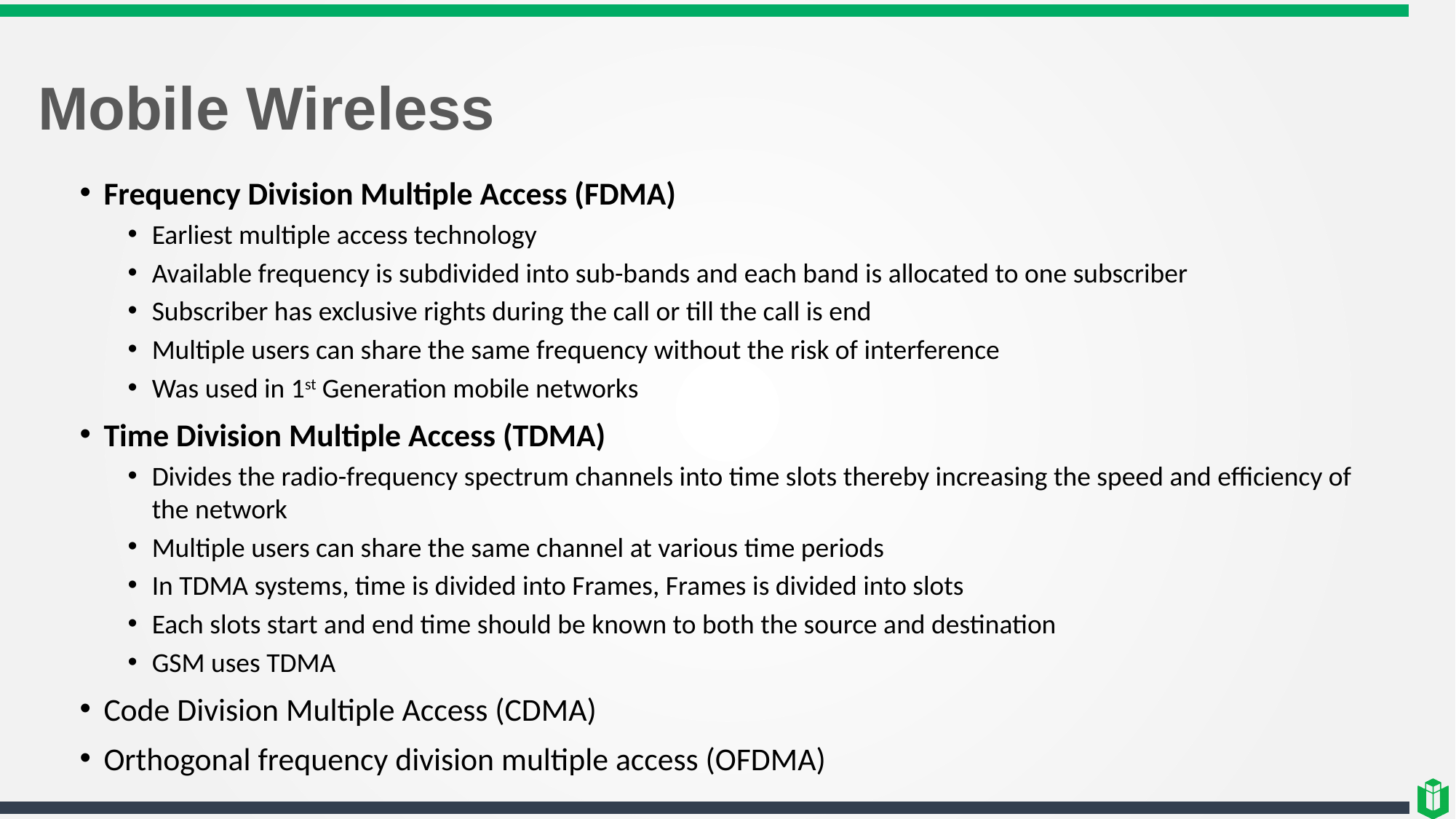

# Mobile Wireless

Frequency Division Multiple Access (FDMA)
Earliest multiple access technology
Available frequency is subdivided into sub-bands and each band is allocated to one subscriber
Subscriber has exclusive rights during the call or till the call is end
Multiple users can share the same frequency without the risk of interference
Was used in 1st Generation mobile networks
Time Division Multiple Access (TDMA)
Divides the radio-frequency spectrum channels into time slots thereby increasing the speed and efficiency of the network
Multiple users can share the same channel at various time periods
In TDMA systems, time is divided into Frames, Frames is divided into slots
Each slots start and end time should be known to both the source and destination
GSM uses TDMA
Code Division Multiple Access (CDMA)
Orthogonal frequency division multiple access (OFDMA)